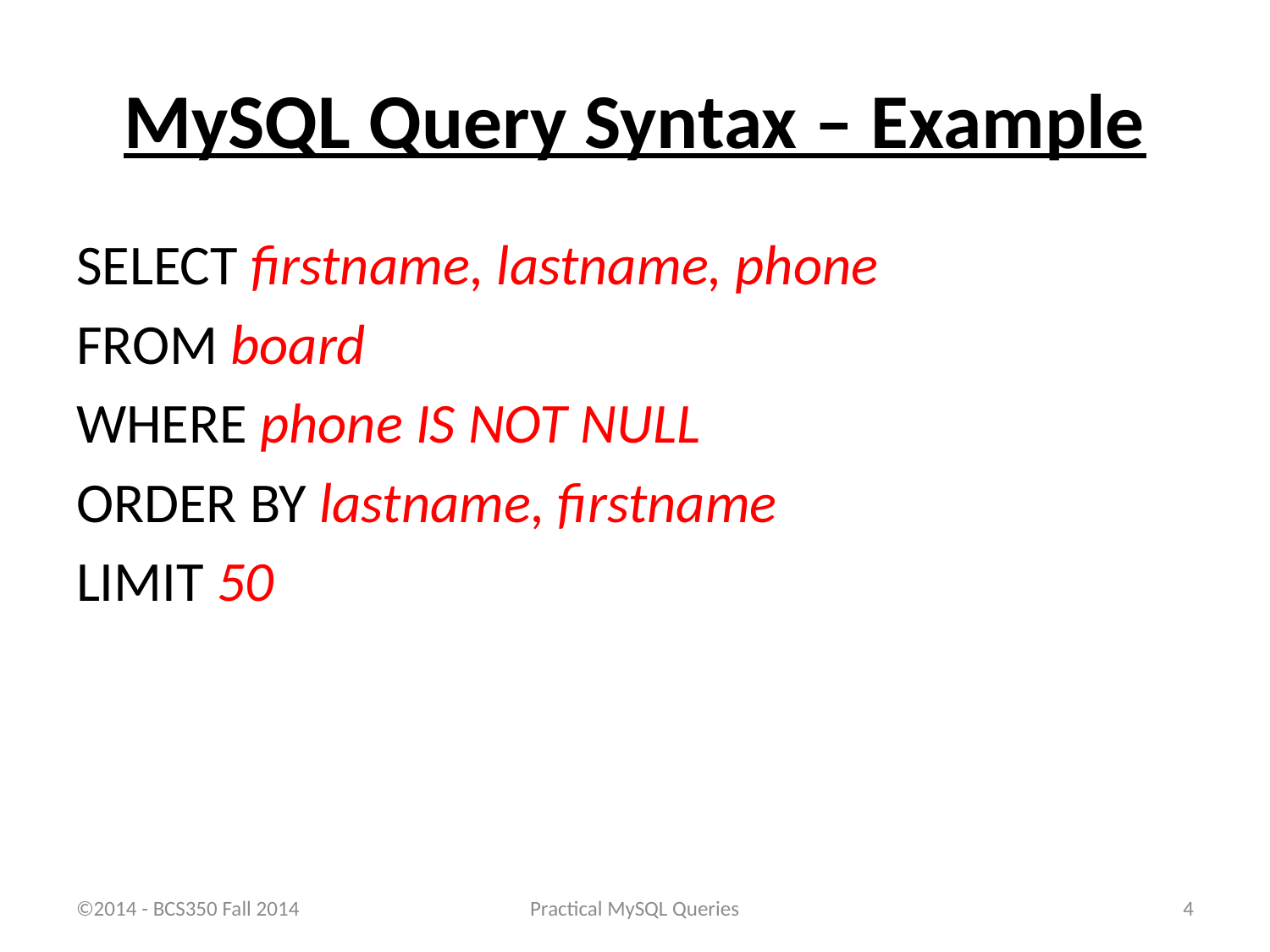

# MySQL Query Syntax – Example
SELECT firstname, lastname, phone
FROM board
WHERE phone IS NOT NULL
ORDER BY lastname, firstname
LIMIT 50

©2014 - BCS350 Fall 2014
Practical MySQL Queries
4